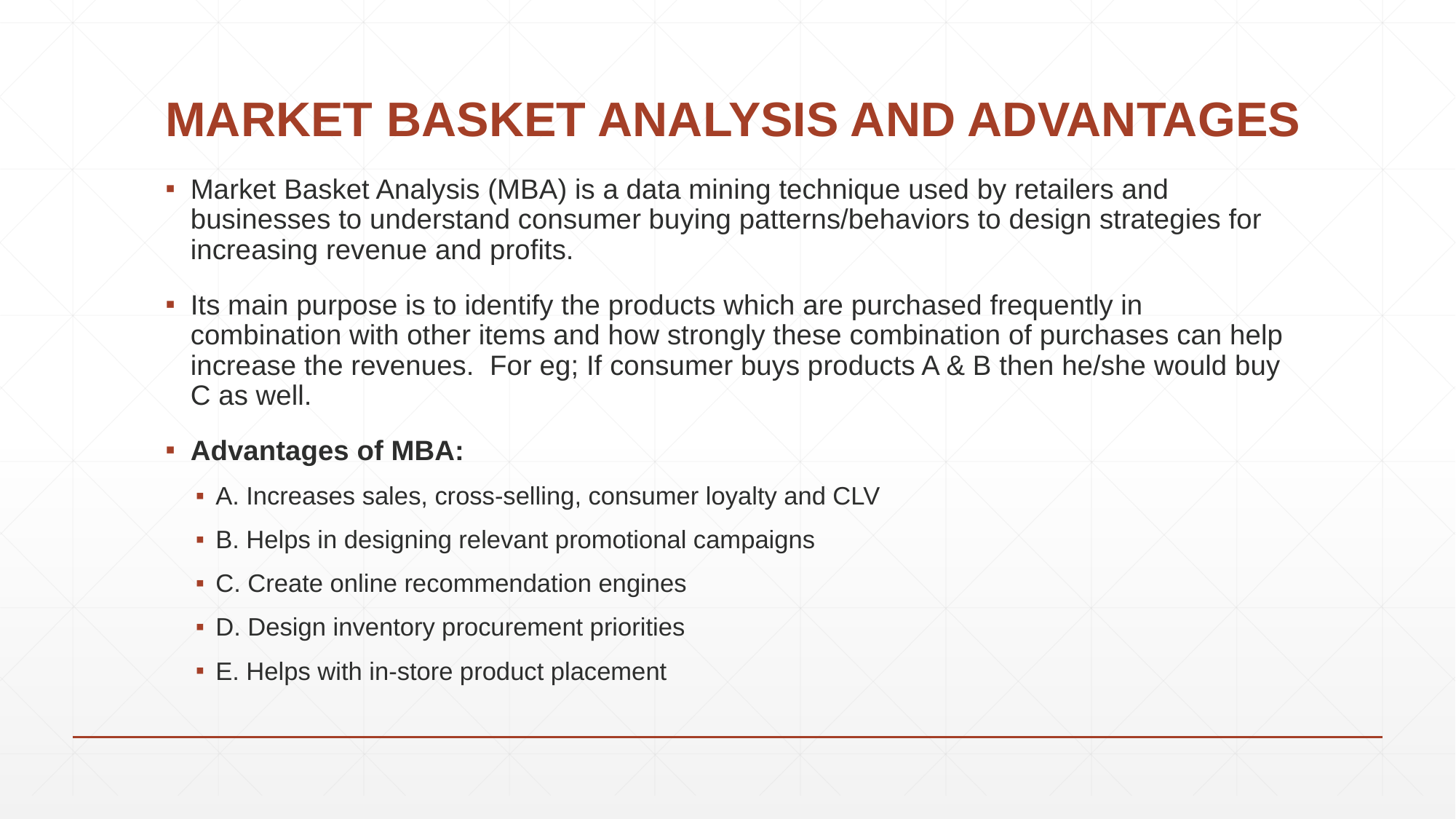

# MARKET BASKET ANALYSIS AND ADVANTAGES
Market Basket Analysis (MBA) is a data mining technique used by retailers and businesses to understand consumer buying patterns/behaviors to design strategies for increasing revenue and profits.
Its main purpose is to identify the products which are purchased frequently in combination with other items and how strongly these combination of purchases can help increase the revenues.  For eg; If consumer buys products A & B then he/she would buy C as well.
Advantages of MBA:
A. Increases sales, cross-selling, consumer loyalty and CLV
B. Helps in designing relevant promotional campaigns
C. Create online recommendation engines
D. Design inventory procurement priorities
E. Helps with in-store product placement